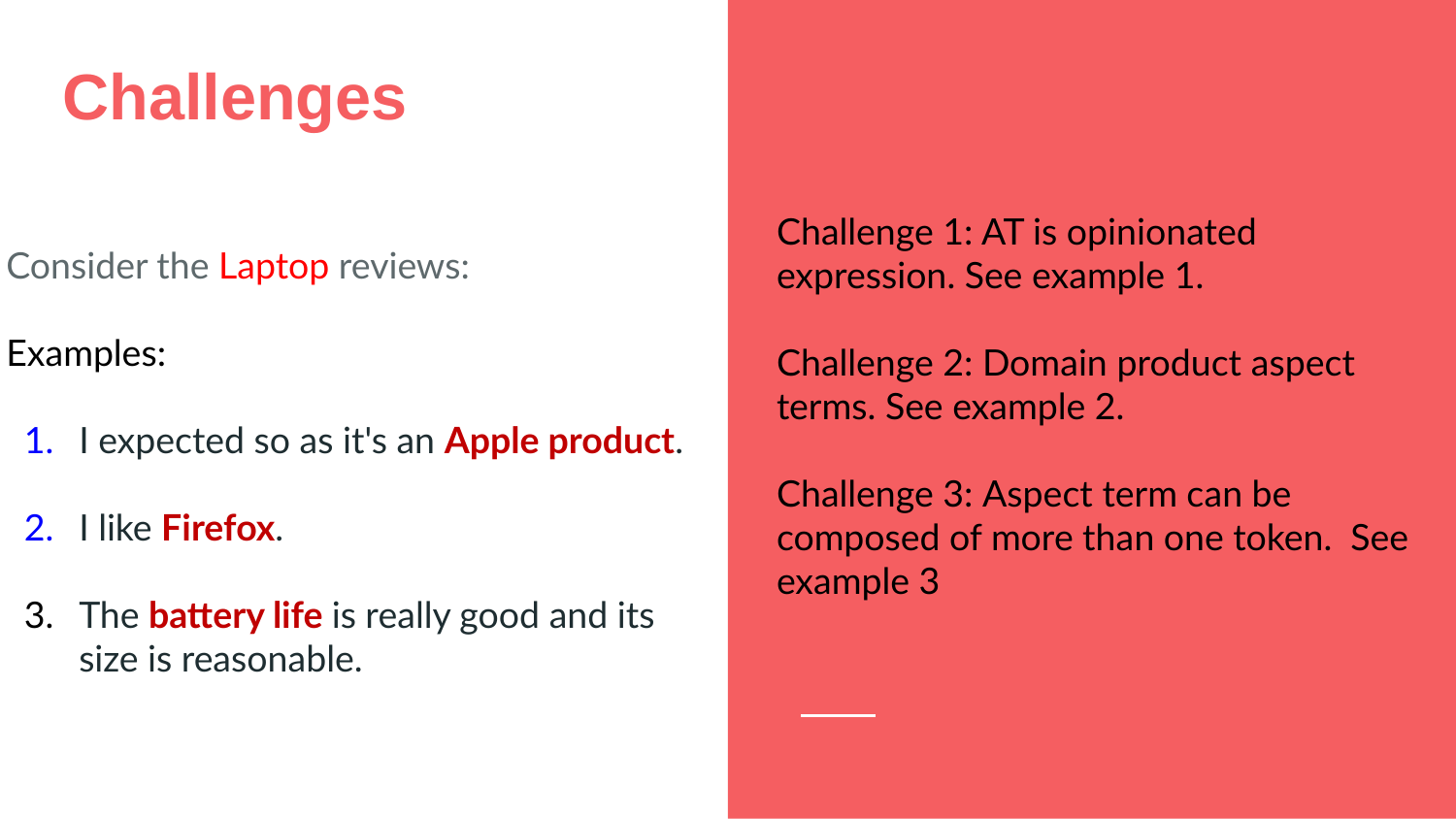

# Challenges

Challenge 1: AT is opinionated expression. See example 1.

Challenge 2: Domain product aspect terms. See example 2.

Challenge 3: Aspect term can be composed of more than one token.  See example 3

Consider the Laptop reviews:

Examples:

I expected so as it's an Apple product.

I like Firefox.

The battery life is really good and its size is reasonable.